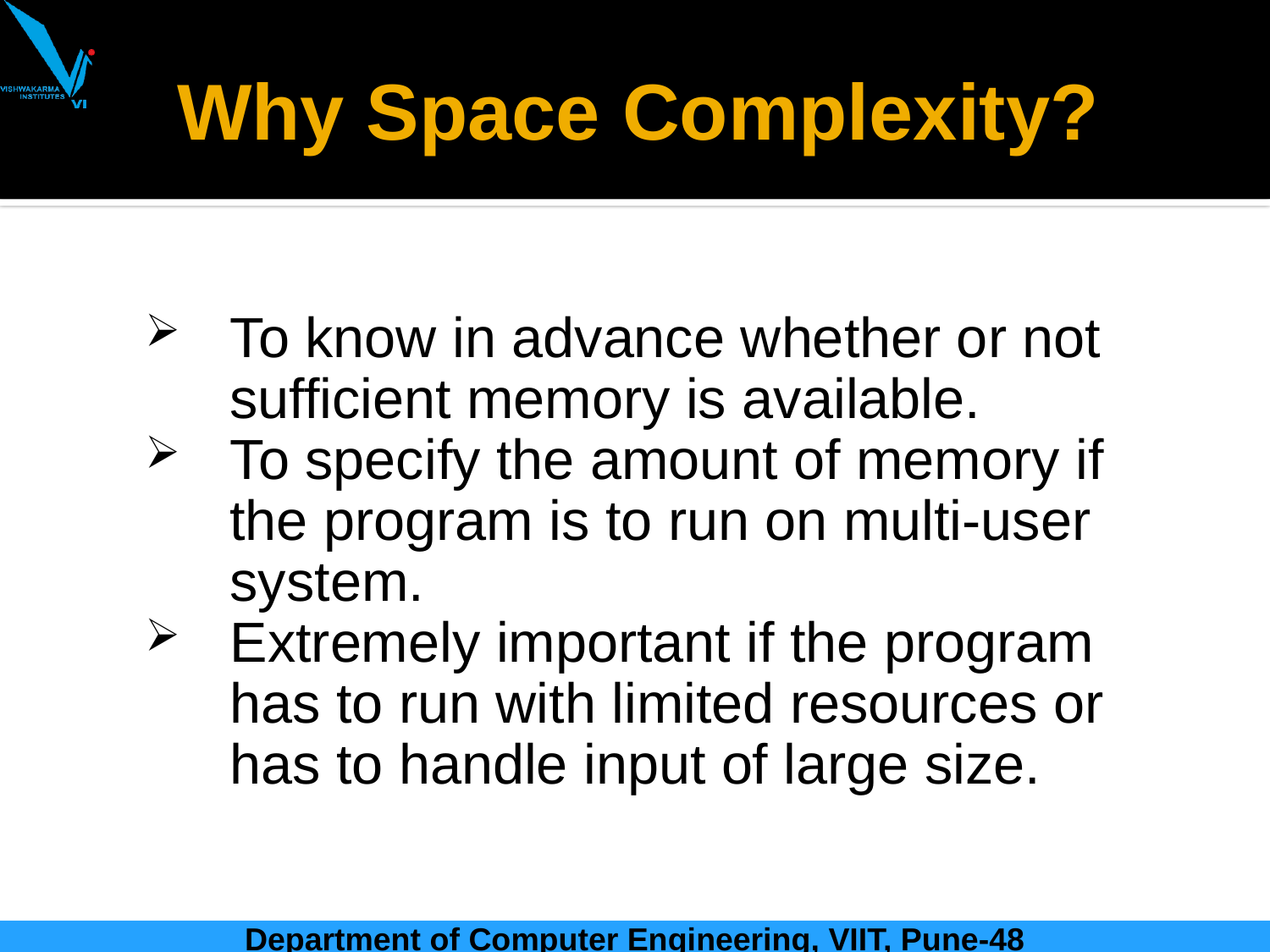

# Why Space Complexity?
To know in advance whether or not sufficient memory is available.
To specify the amount of memory if the program is to run on multi-user system.
Extremely important if the program has to run with limited resources or has to handle input of large size.